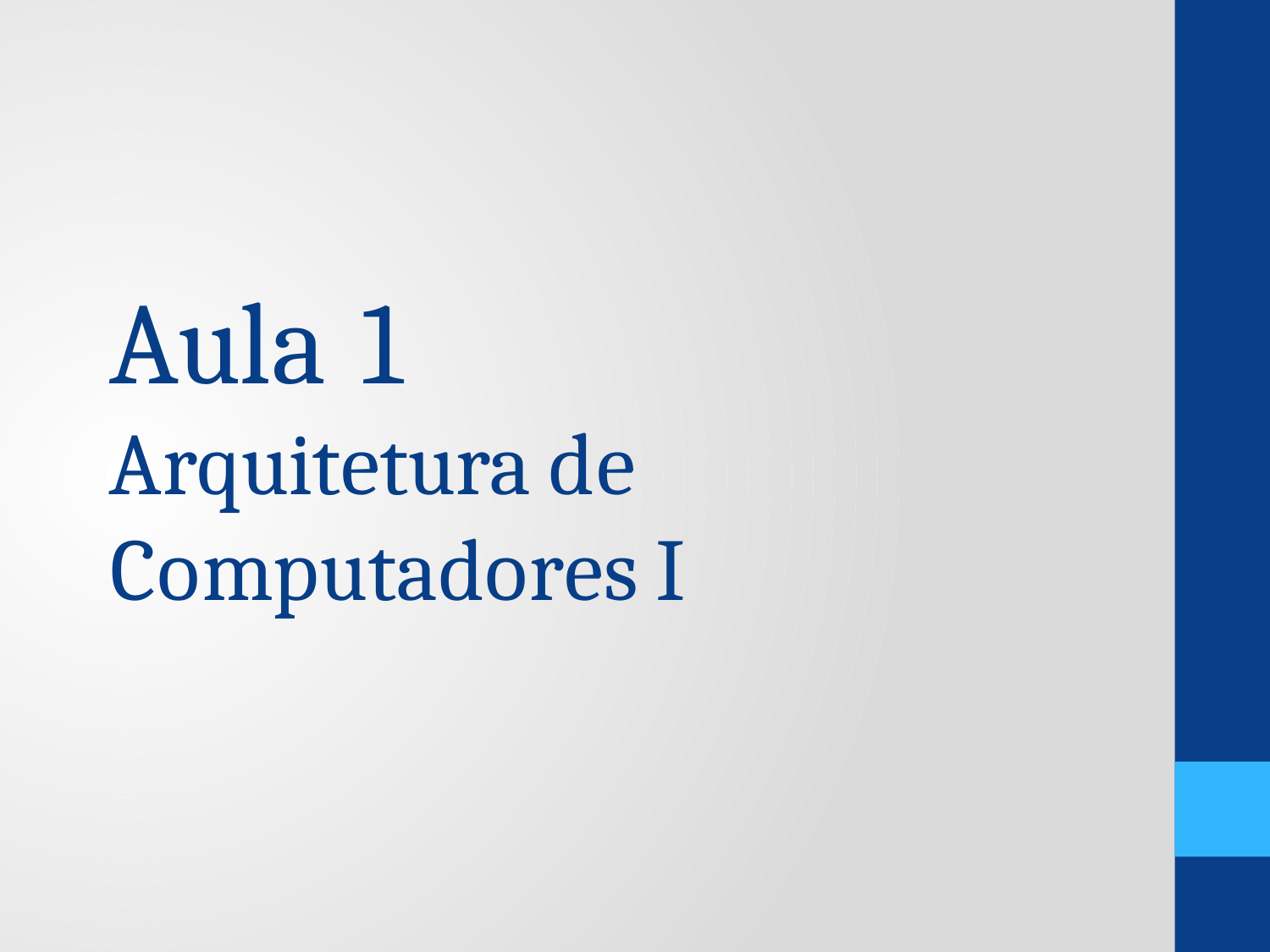

# Aula 1 Arquitetura de Computadores I